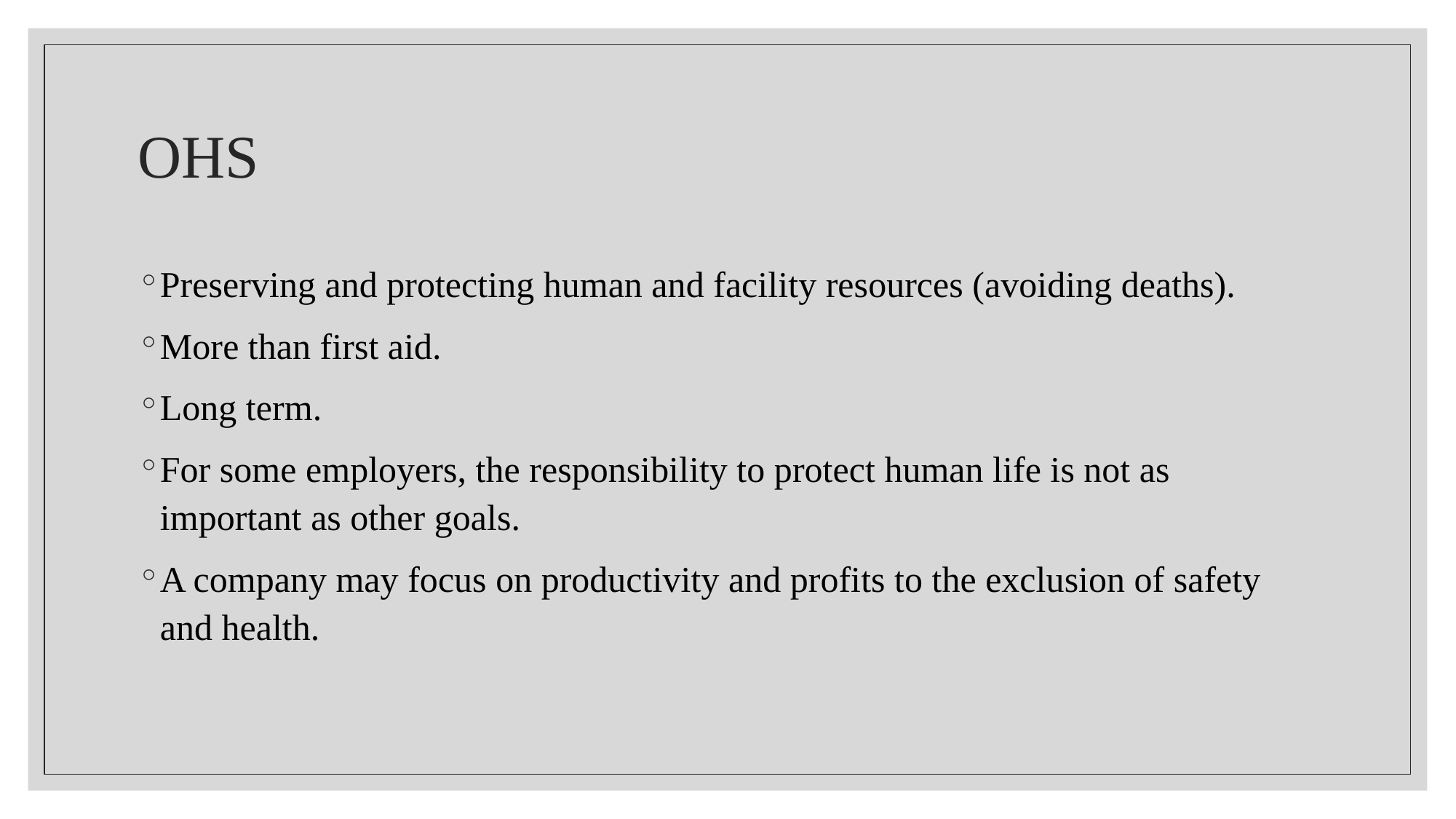

# OHS
Preserving and protecting human and facility resources (avoiding deaths).
More than first aid.
Long term.
For some employers, the responsibility to protect human life is not as important as other goals.
A company may focus on productivity and profits to the exclusion of safety and health.